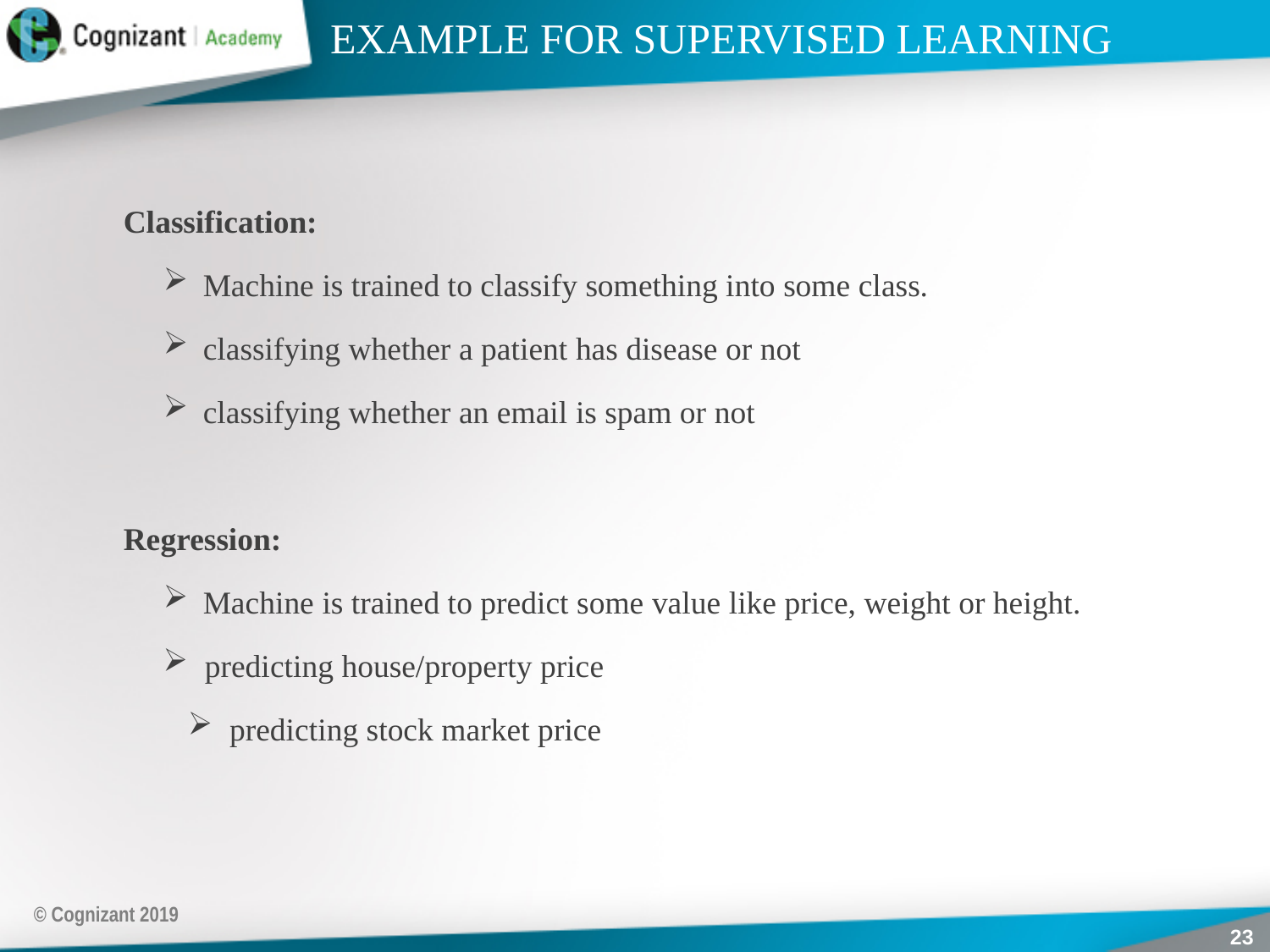

# EXAMPLE FOR SUPERVISED LEARNING
Classification:
Machine is trained to classify something into some class.
classifying whether a patient has disease or not
classifying whether an email is spam or not

Regression:
Machine is trained to predict some value like price, weight or height.
  predicting house/property price
  predicting stock market price

© Cognizant 2019
23